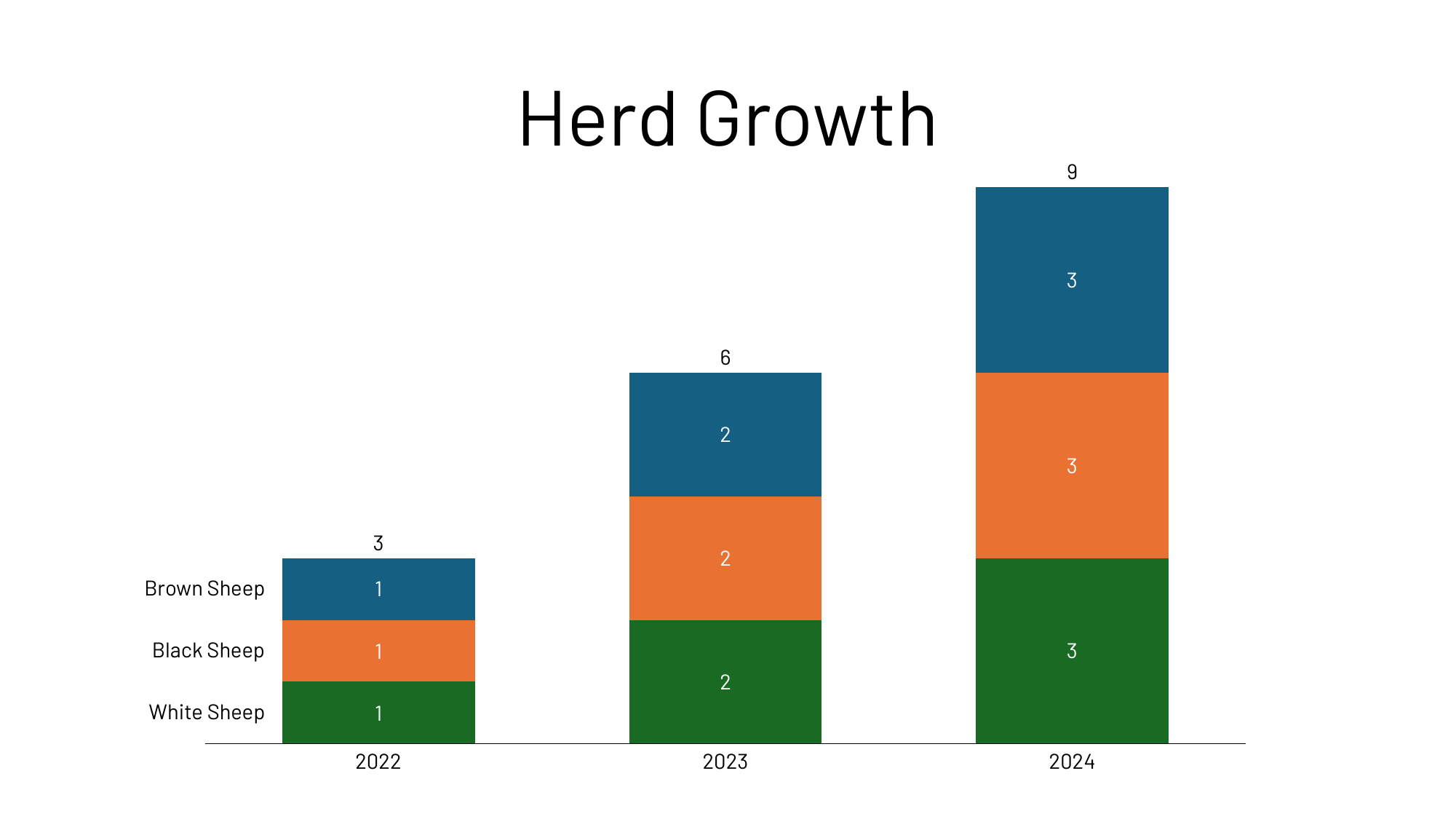

# Herd Growth

### Chart

| Category |  |  |  |
|---|---|---|---|
9
6
3
Brown Sheep
Black Sheep
White Sheep
2022
2023
2024